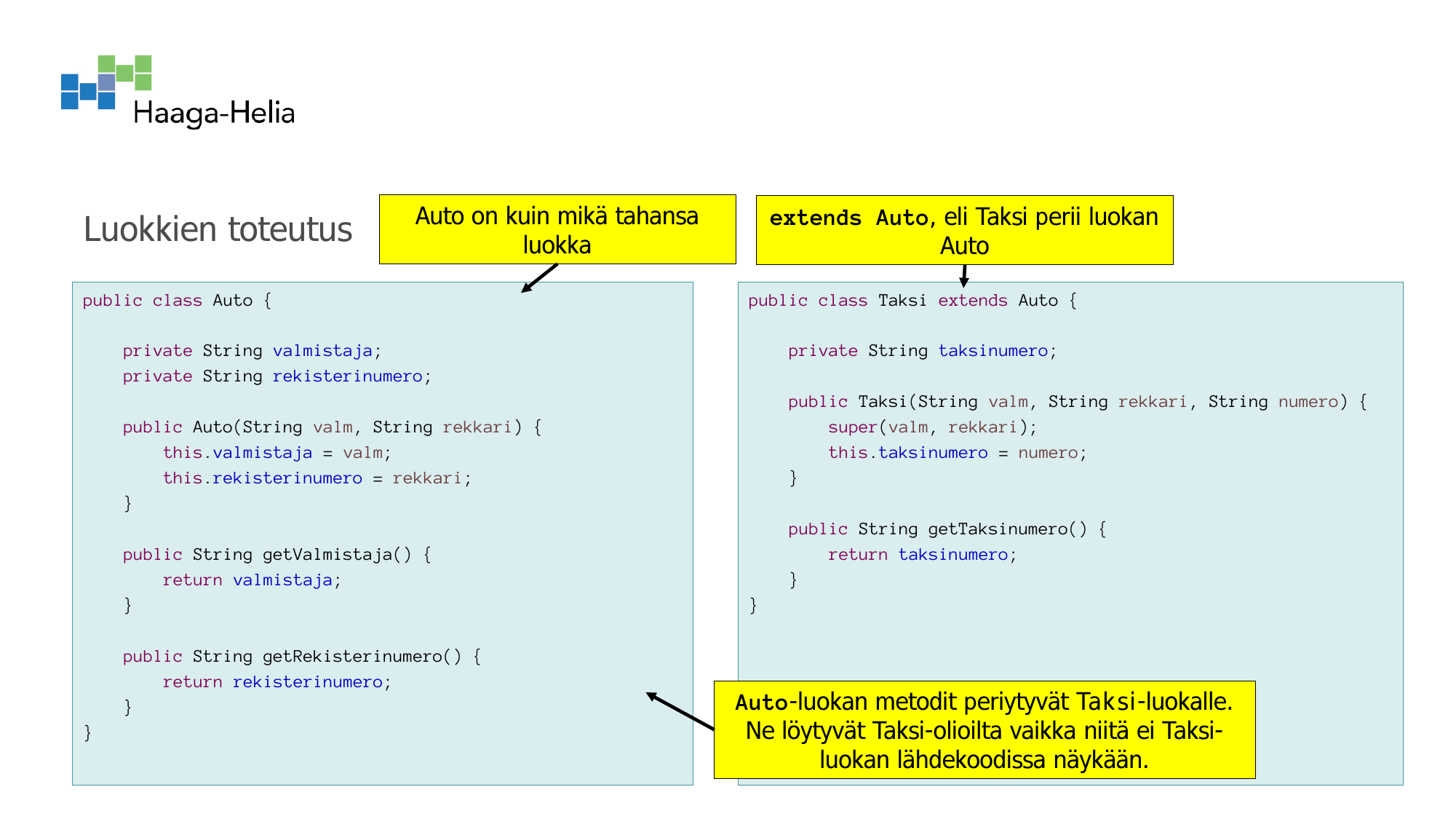

# Luokkien toteutus
Auto on kuin mikä tahansa luokka
extends Auto, eli Taksi perii luokan Auto
public class Auto {

    private String valmistaja;
    private String rekisterinumero;

    public Auto(String valm, String rekkari) {
        this.valmistaja = valm;
        this.rekisterinumero = rekkari;
    }

    public String getValmistaja() {
        return valmistaja;
    }

    public String getRekisterinumero() {
        return rekisterinumero;
    }
}
public class Taksi extends Auto {

    private String taksinumero;

    public Taksi(String valm, String rekkari, String numero) {
        super(valm, rekkari);
        this.taksinumero = numero;
    }

    public String getTaksinumero() {
        return taksinumero;
    }
}
Auto-luokan metodit periytyvät Taksi-luokalle. Ne löytyvät Taksi-olioilta vaikka niitä ei Taksi-luokan lähdekoodissa näykään.